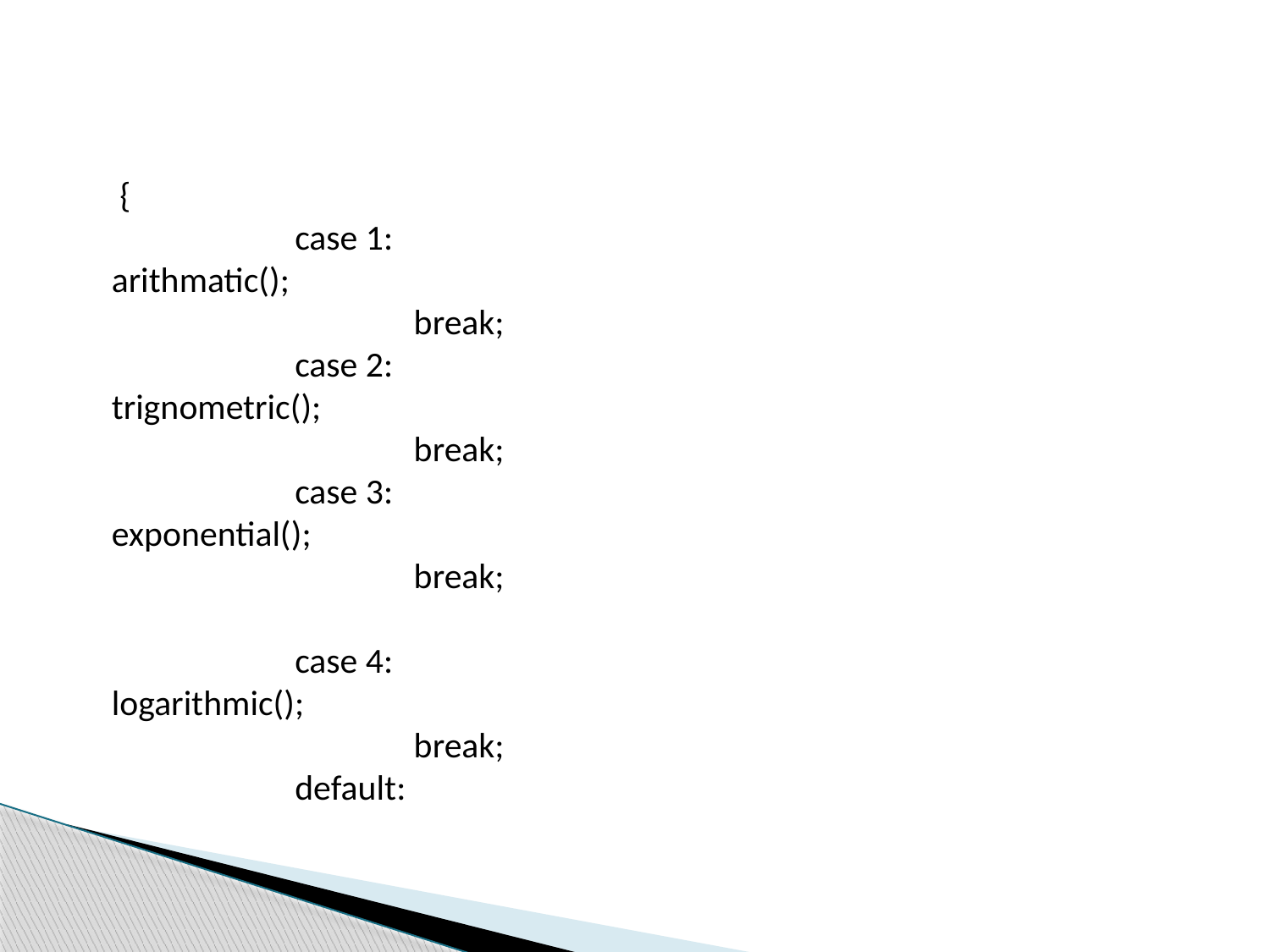

#

 {
	       case 1:
arithmatic();
		      break;
	       case 2:
trignometric();
		      break;
	       case 3:
exponential();
		      break;

	       case 4:
logarithmic();
		      break;
	       default: